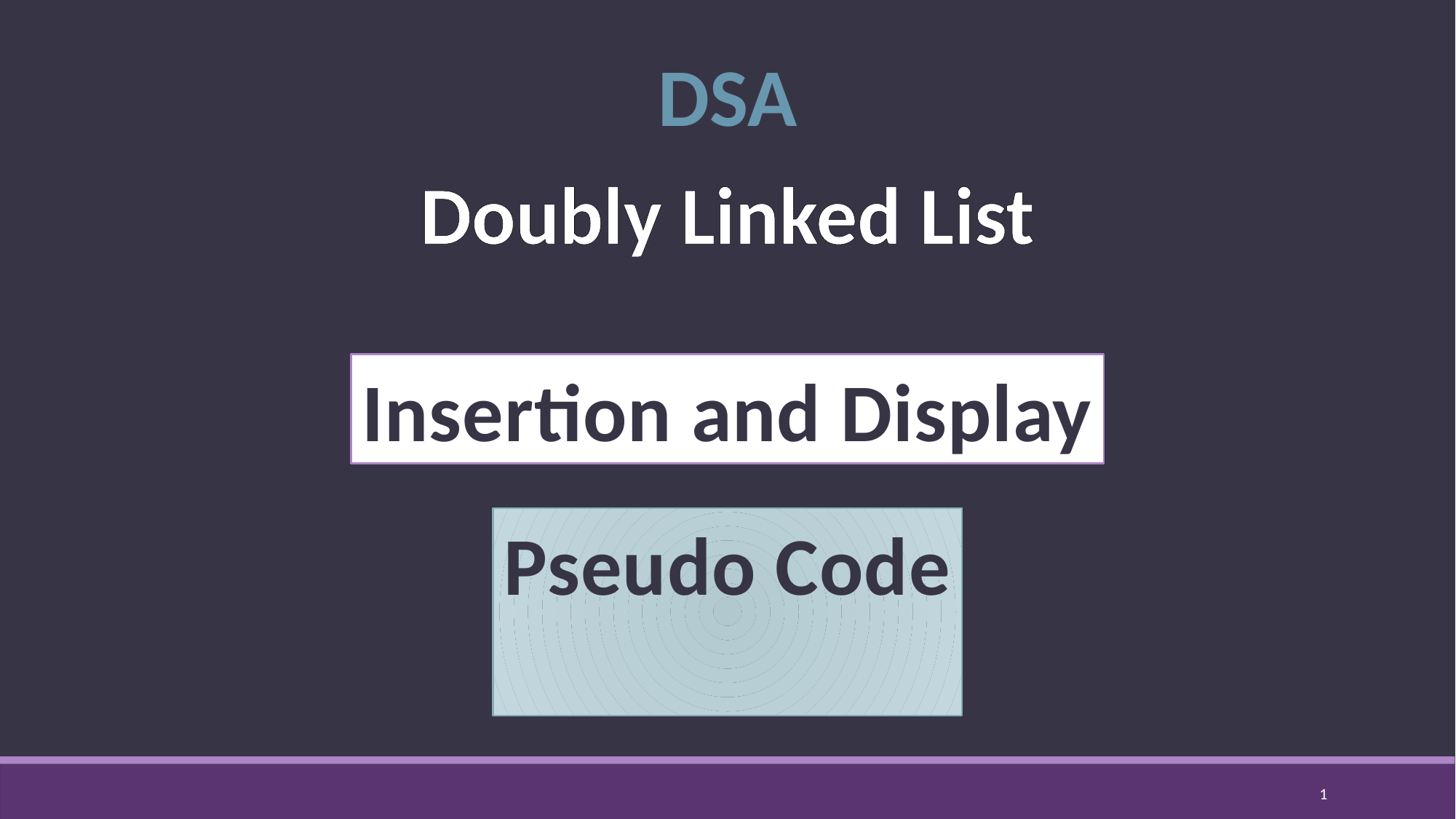

DSA
Doubly Linked List
Insertion and Display
Pseudo Code

1